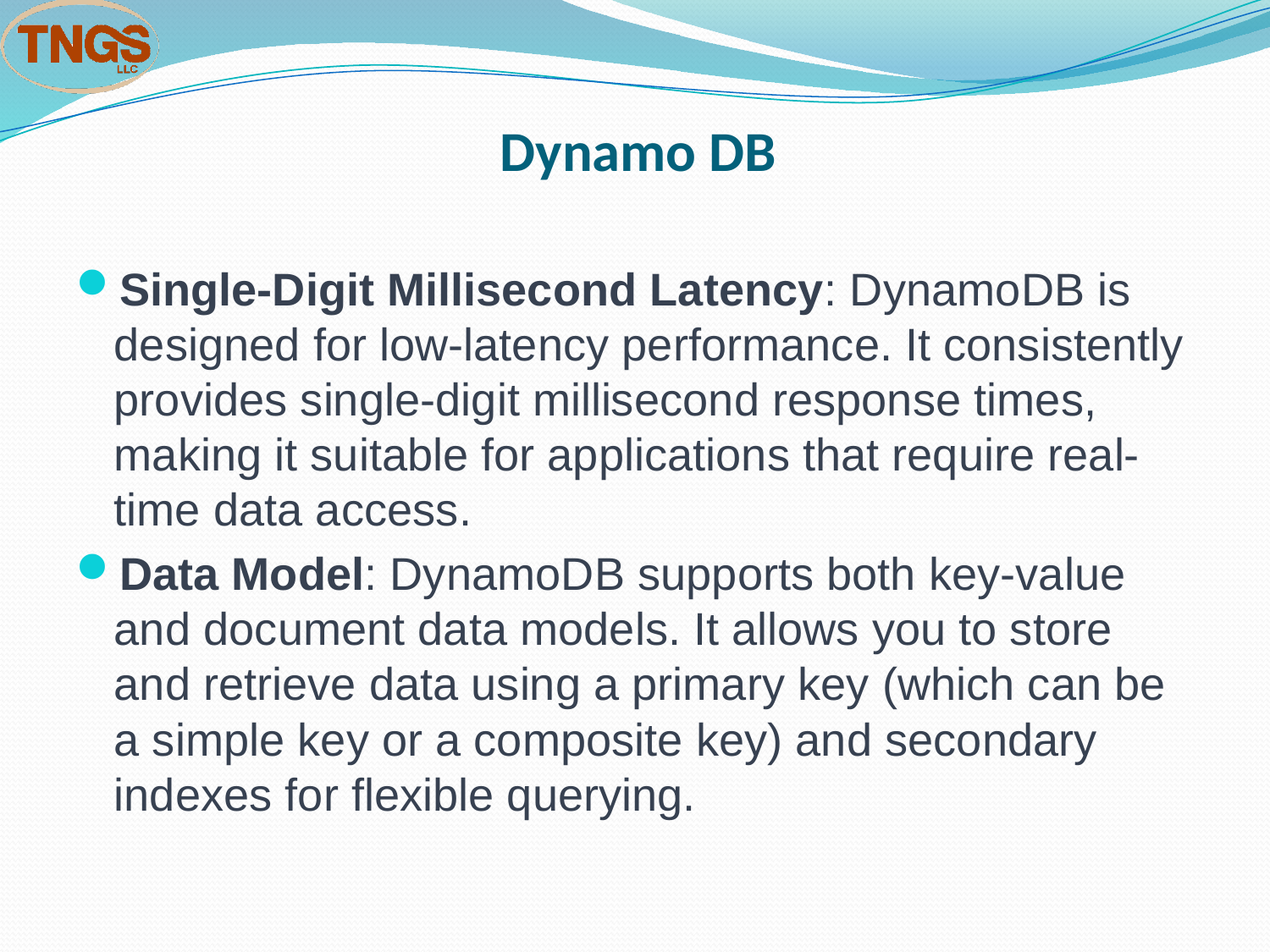

# Dynamo DB
Single-Digit Millisecond Latency: DynamoDB is designed for low-latency performance. It consistently provides single-digit millisecond response times, making it suitable for applications that require real-time data access.
Data Model: DynamoDB supports both key-value and document data models. It allows you to store and retrieve data using a primary key (which can be a simple key or a composite key) and secondary indexes for flexible querying.